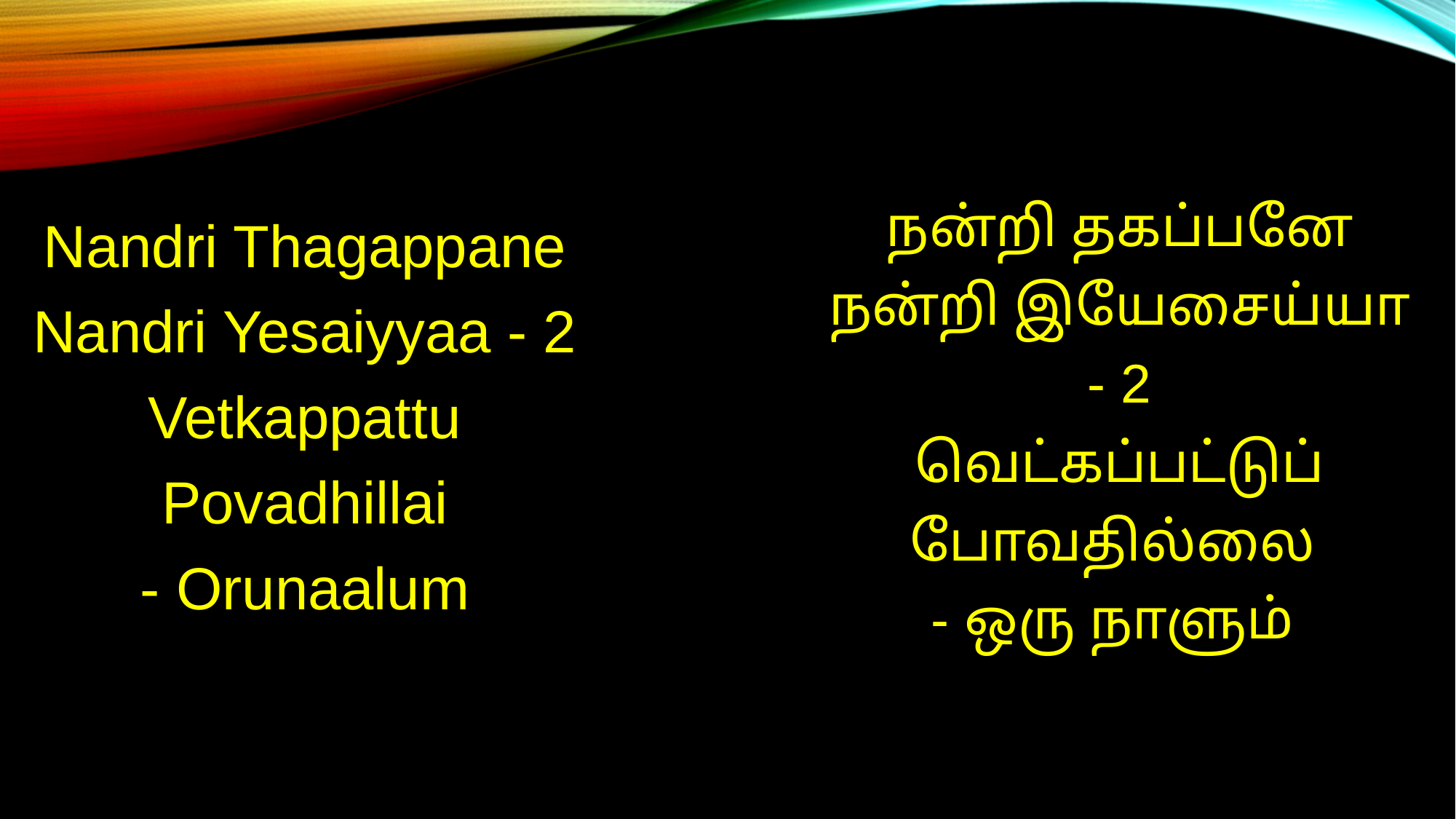

நன்றி தகப்பனே நன்றி இயேசைய்யா - 2
வெட்கப்பட்டுப்
போவதில்லை
- ஒரு நாளும்
Nandri Thagappane Nandri Yesaiyyaa - 2
Vetkappattu Povadhillai
- Orunaalum